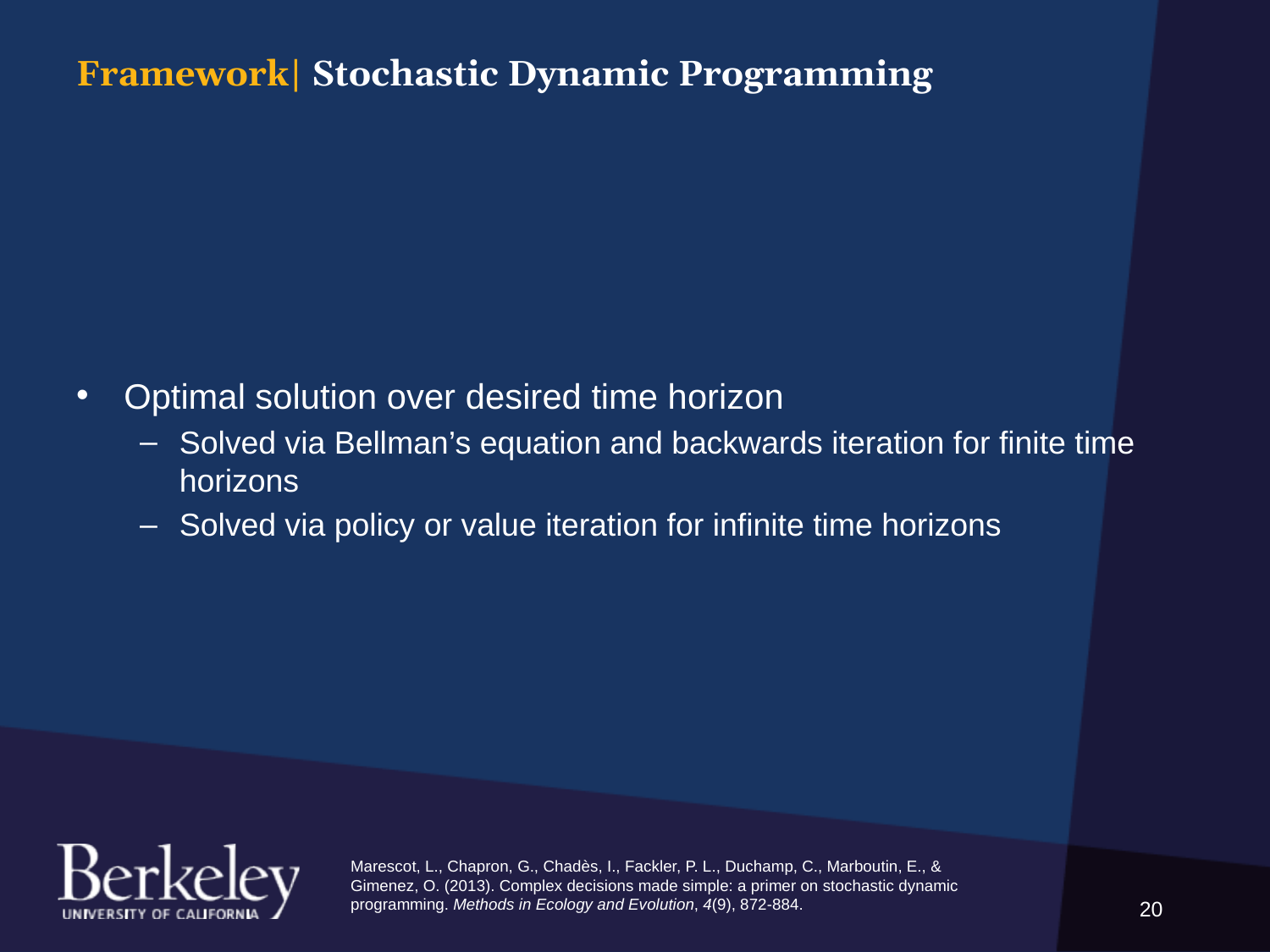

Framework| Stochastic Dynamic Programming

Optimal solution over desired time horizon
Solved via Bellman’s equation and backwards iteration for finite time horizons
Solved via policy or value iteration for infinite time horizons

Marescot, L., Chapron, G., Chadès, I., Fackler, P. L., Duchamp, C., Marboutin, E., & Gimenez, O. (2013). Complex decisions made simple: a primer on stochastic dynamic programming. Methods in Ecology and Evolution, 4(9), 872-884.